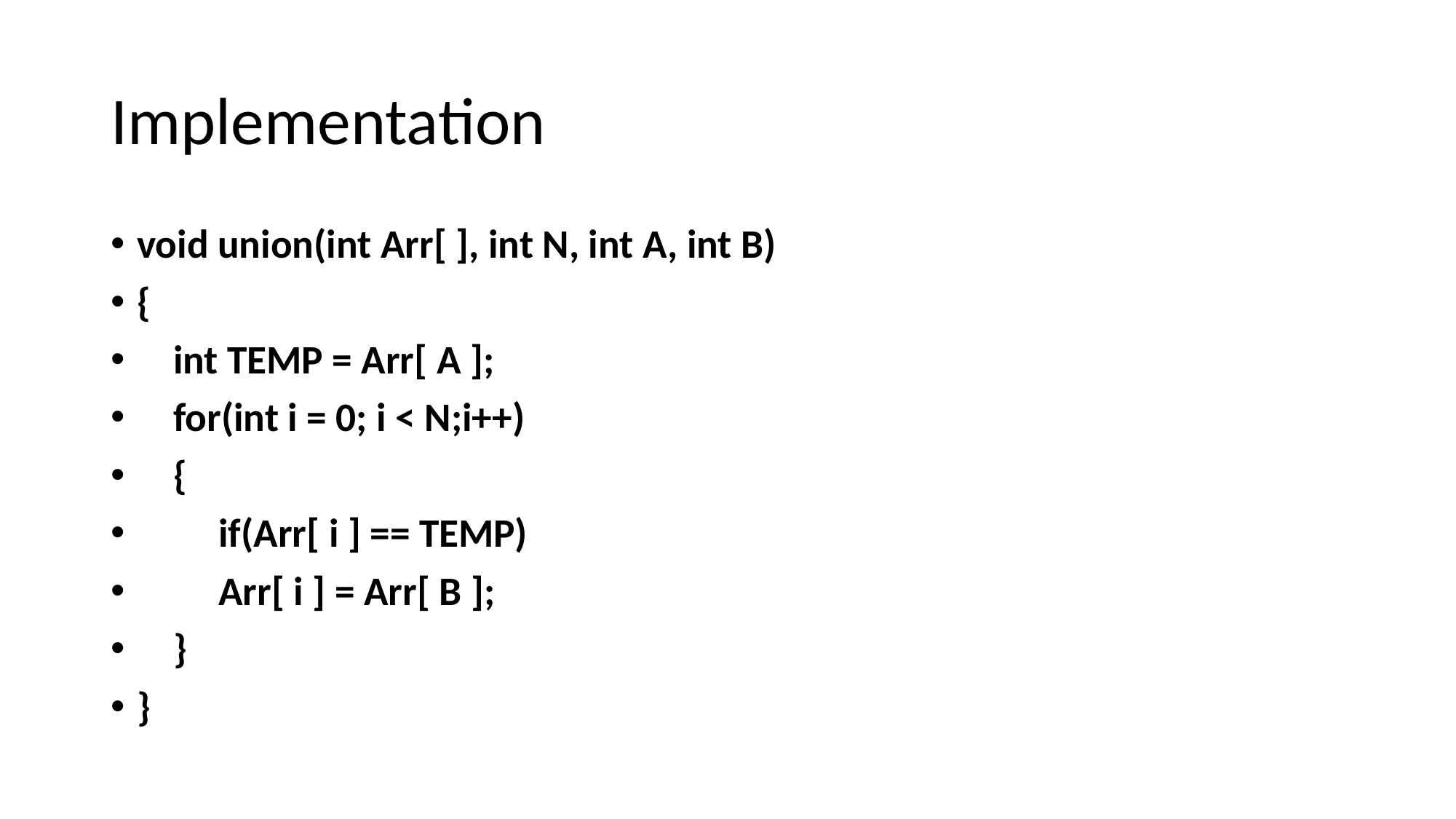

# Implementation
void union(int Arr[ ], int N, int A, int B)
{
    int TEMP = Arr[ A ];
    for(int i = 0; i < N;i++)
    {
         if(Arr[ i ] == TEMP)
         Arr[ i ] = Arr[ B ];
    }
}